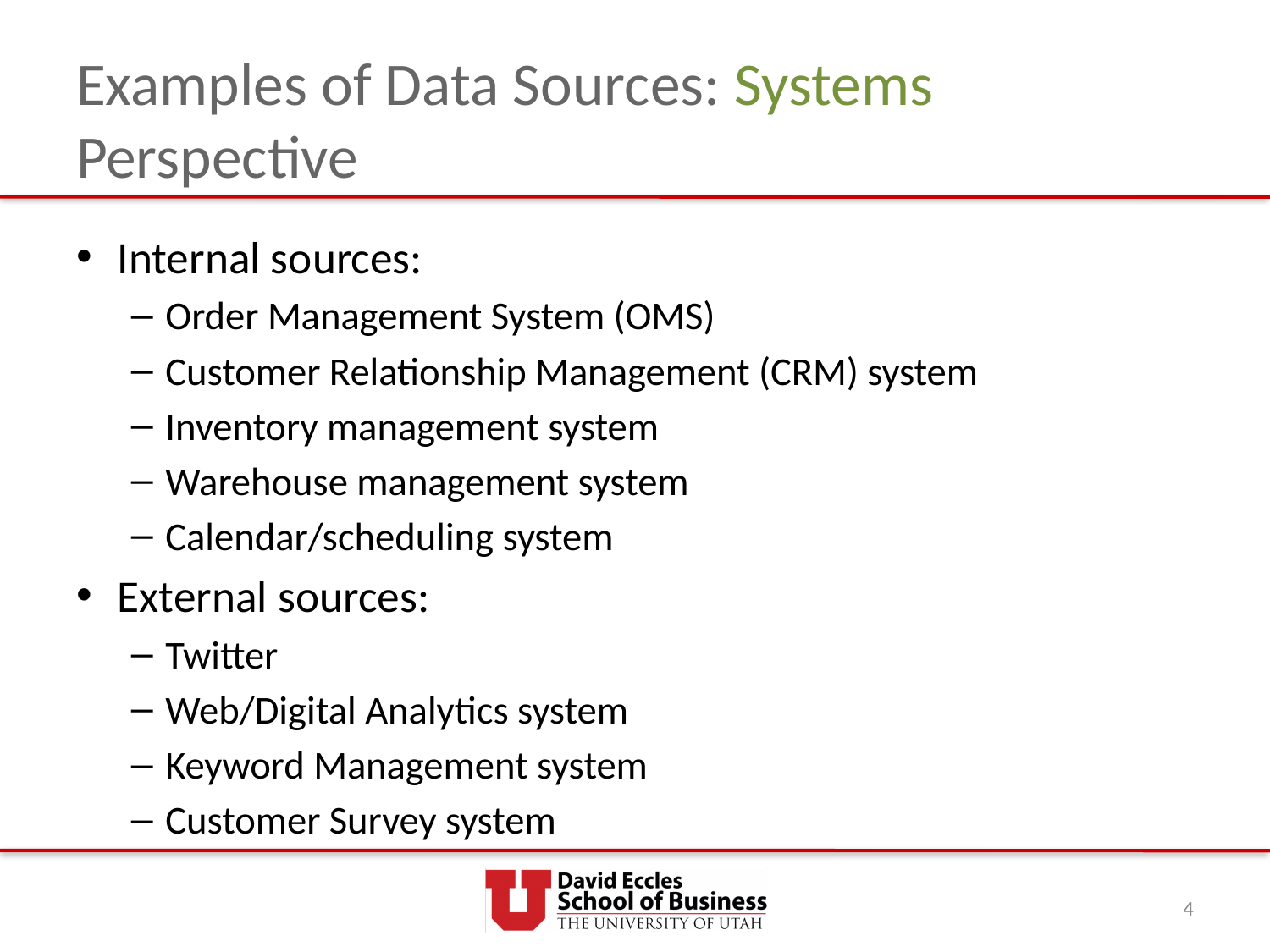

# Examples of Data Sources: Systems Perspective
Internal sources:
Order Management System (OMS)
Customer Relationship Management (CRM) system
Inventory management system
Warehouse management system
Calendar/scheduling system
External sources:
Twitter
Web/Digital Analytics system
Keyword Management system
Customer Survey system
4